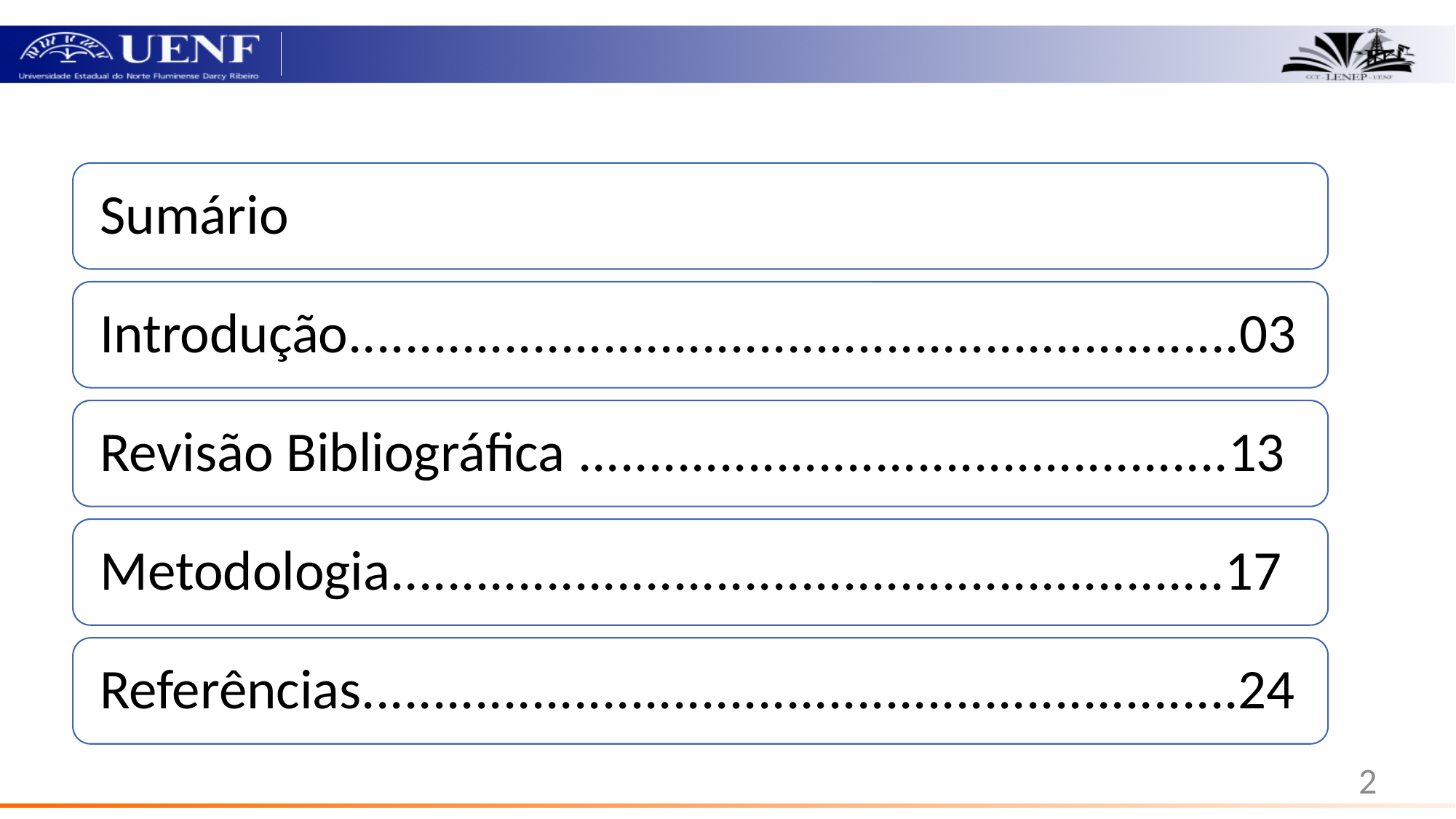

# Sumário
Sumário
Introdução...............................................................03
Revisão Bibliográfica ..............................................13
Metodologia...........................................................17
Referências..............................................................24